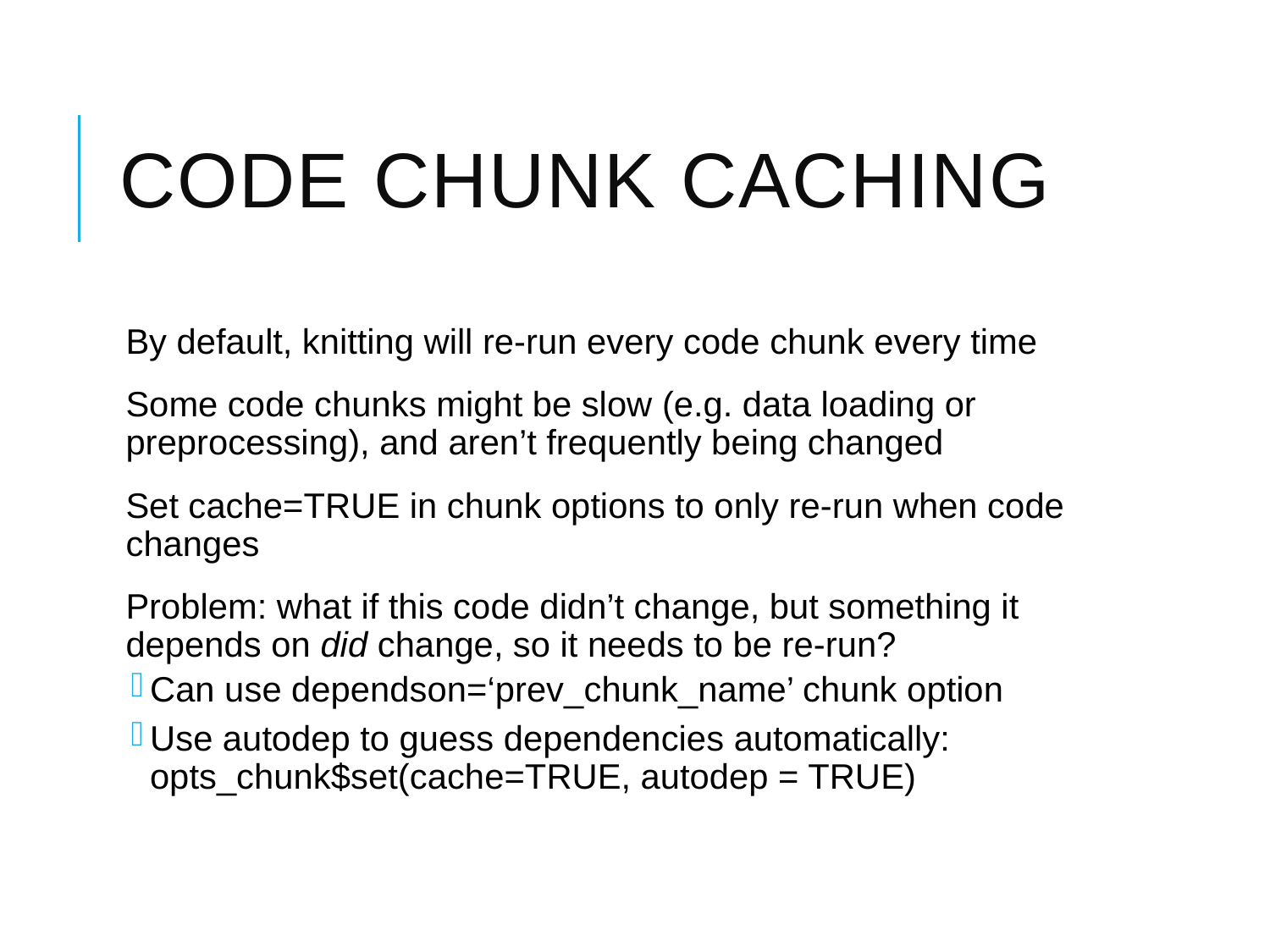

# Code chunk Caching
By default, knitting will re-run every code chunk every time
Some code chunks might be slow (e.g. data loading or preprocessing), and aren’t frequently being changed
Set cache=TRUE in chunk options to only re-run when code changes
Problem: what if this code didn’t change, but something it depends on did change, so it needs to be re-run?
Can use dependson=‘prev_chunk_name’ chunk option
Use autodep to guess dependencies automatically: opts_chunk$set(cache=TRUE, autodep = TRUE)